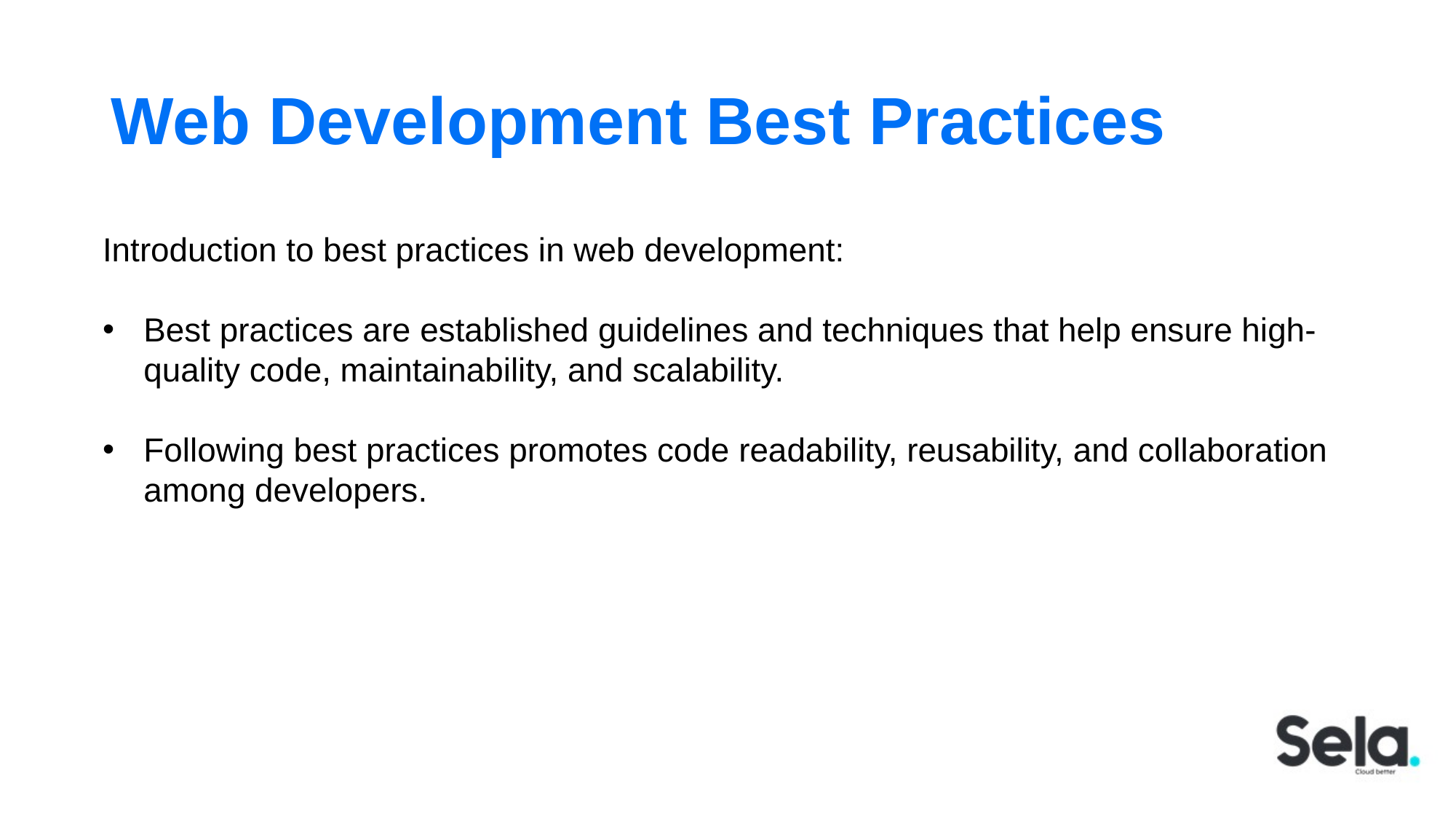

# Web Development Best Practices
Introduction to best practices in web development:

Best practices are established guidelines and techniques that help ensure high-quality code, maintainability, and scalability.

Following best practices promotes code readability, reusability, and collaboration among developers.